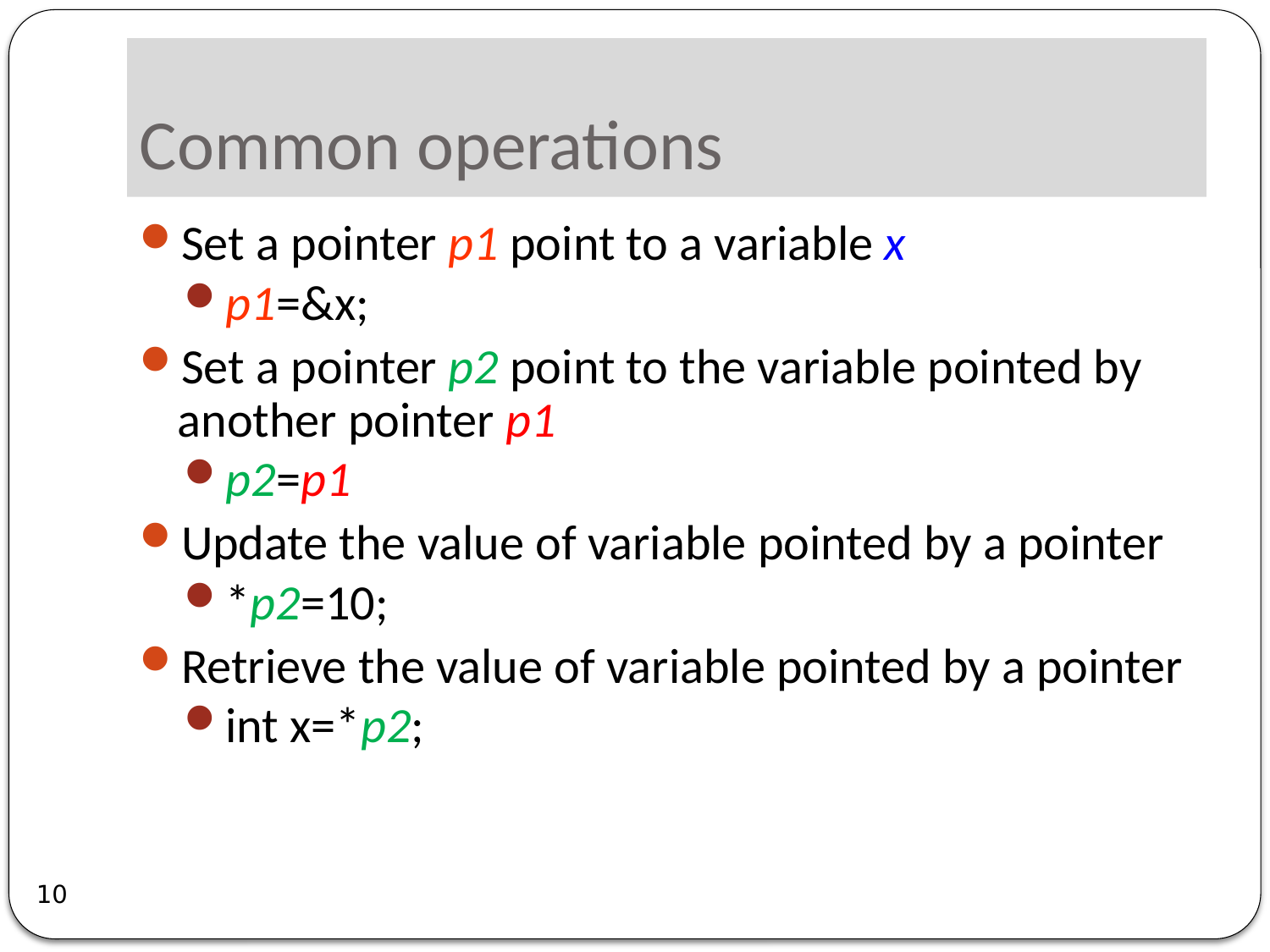

# Common operations
Set a pointer p1 point to a variable x
p1=&x;
Set a pointer p2 point to the variable pointed by another pointer p1
p2=p1
Update the value of variable pointed by a pointer
*p2=10;
Retrieve the value of variable pointed by a pointer
int x=*p2;

10